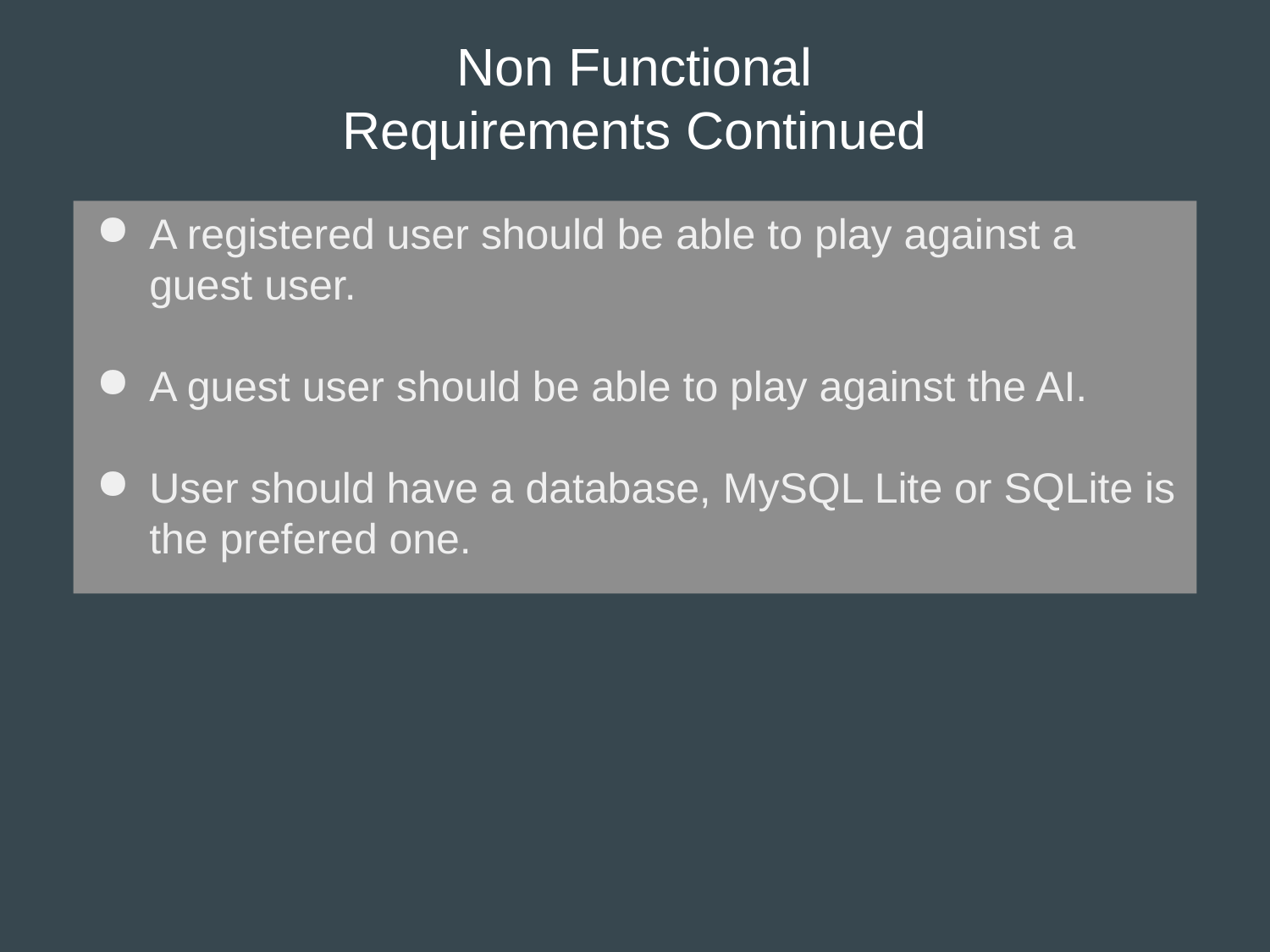

Non Functional
Requirements Continued
A registered user should be able to play against a guest user.

A guest user should be able to play against the AI.

User should have a database, MySQL Lite or SQLite is the prefered one.